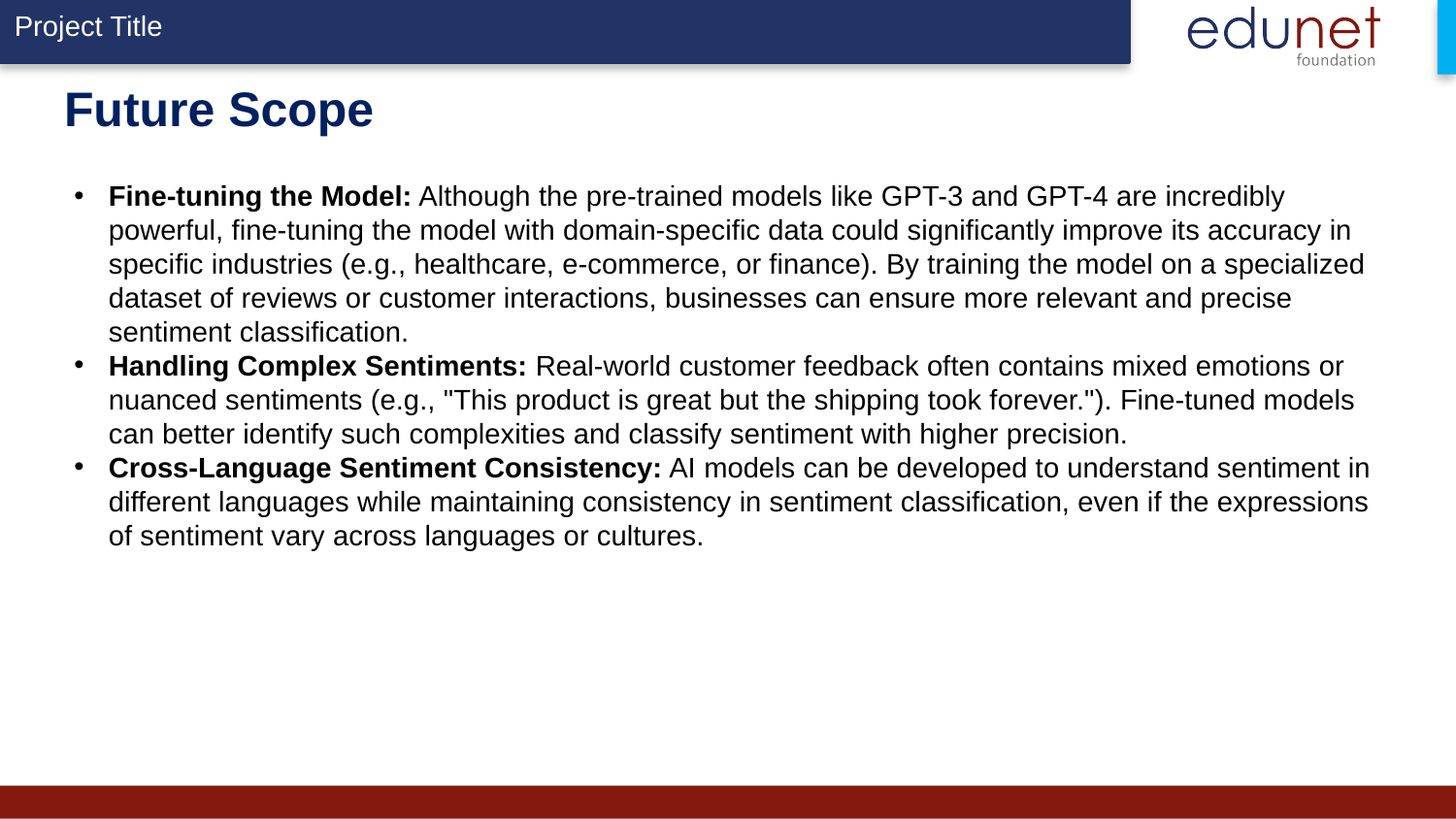

# Future Scope
Fine-tuning the Model: Although the pre-trained models like GPT-3 and GPT-4 are incredibly powerful, fine-tuning the model with domain-specific data could significantly improve its accuracy in specific industries (e.g., healthcare, e-commerce, or finance). By training the model on a specialized dataset of reviews or customer interactions, businesses can ensure more relevant and precise sentiment classification.
Handling Complex Sentiments: Real-world customer feedback often contains mixed emotions or nuanced sentiments (e.g., "This product is great but the shipping took forever."). Fine-tuned models can better identify such complexities and classify sentiment with higher precision.
Cross-Language Sentiment Consistency: AI models can be developed to understand sentiment in different languages while maintaining consistency in sentiment classification, even if the expressions of sentiment vary across languages or cultures.